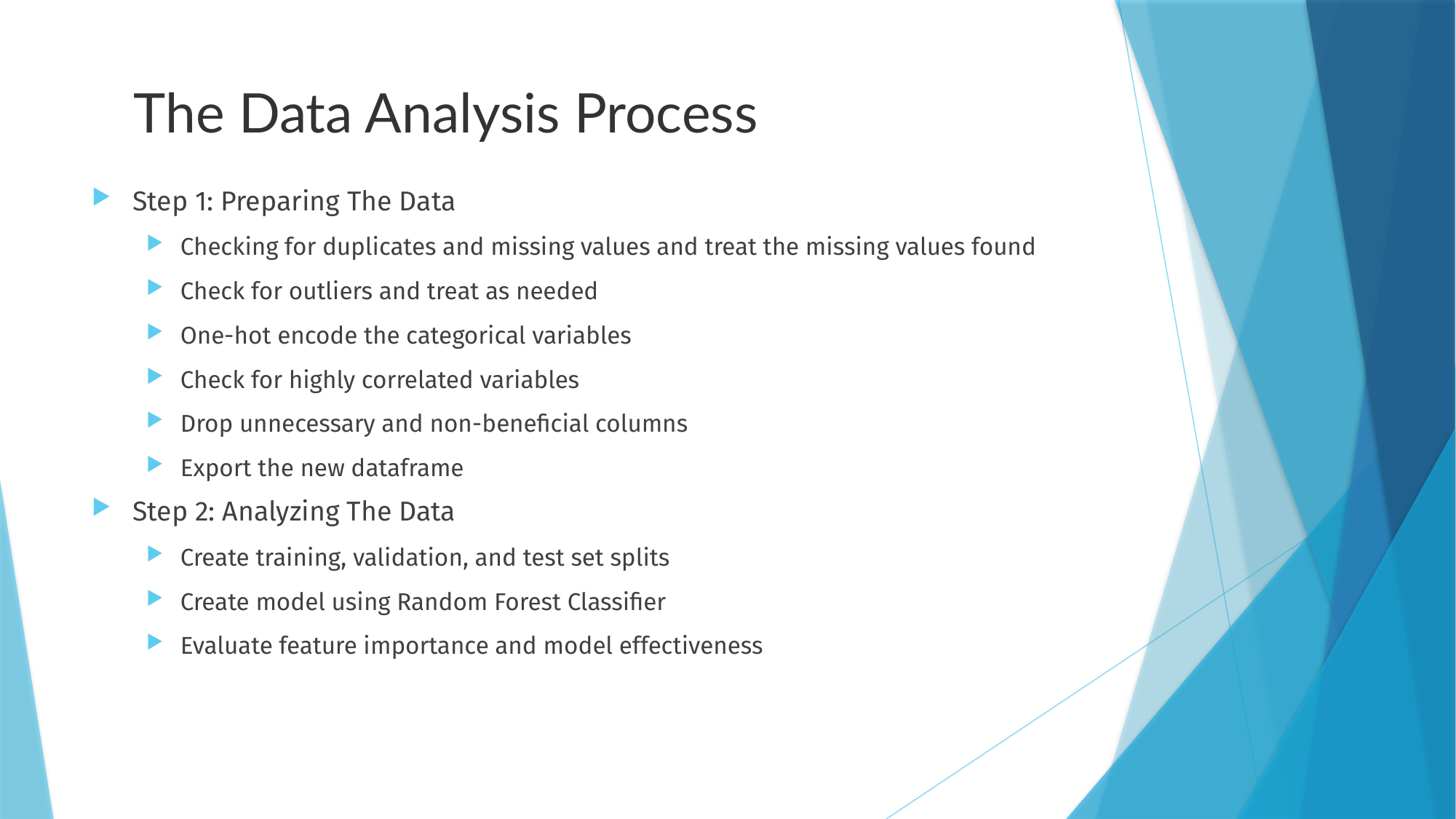

# The Data Analysis Process
Step 1: Preparing The Data
Checking for duplicates and missing values and treat the missing values found
Check for outliers and treat as needed
One-hot encode the categorical variables
Check for highly correlated variables
Drop unnecessary and non-beneficial columns
Export the new dataframe
Step 2: Analyzing The Data
Create training, validation, and test set splits
Create model using Random Forest Classifier
Evaluate feature importance and model effectiveness